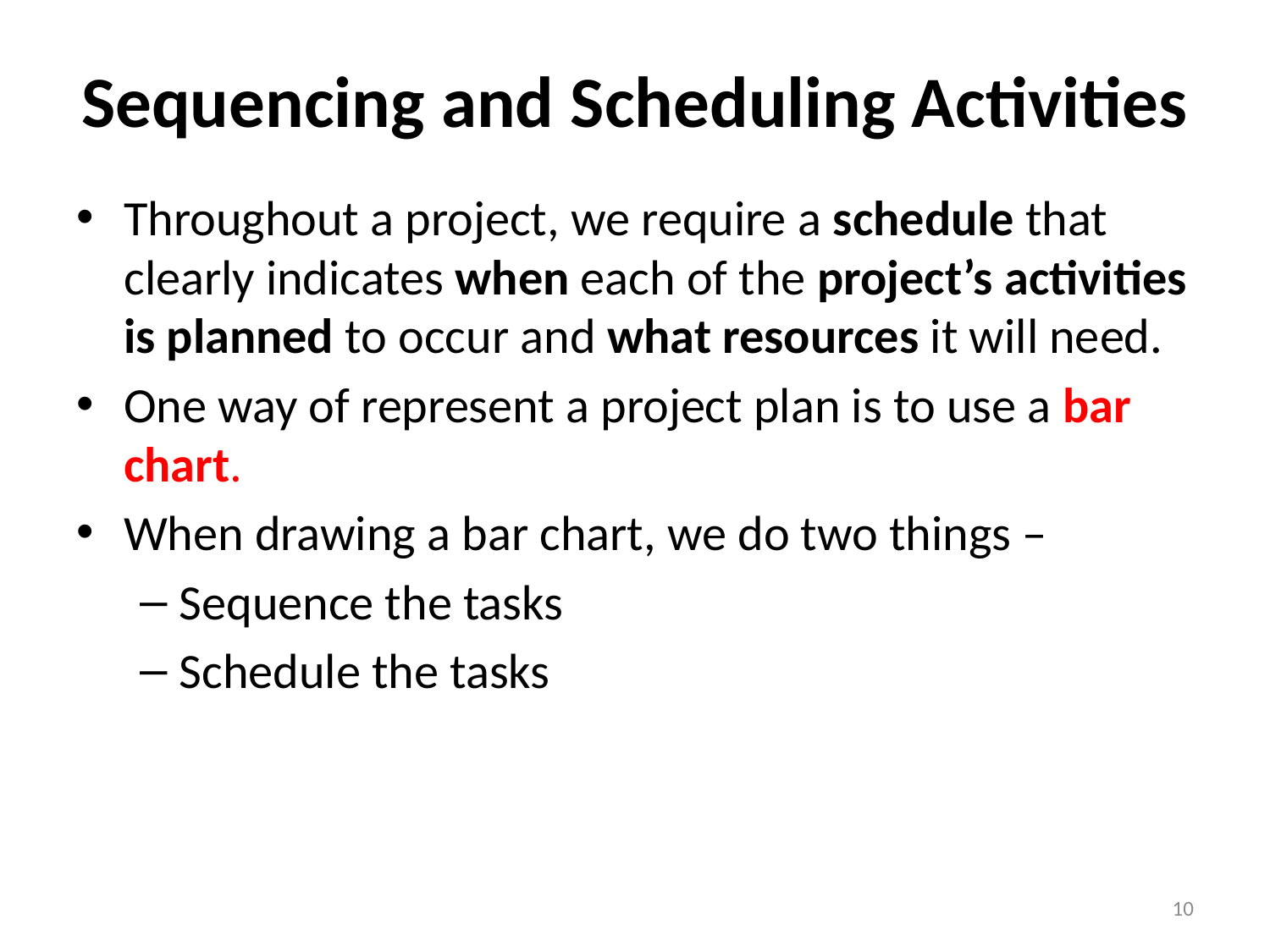

# Sequencing and Scheduling Activities
Throughout a project, we require a schedule that clearly indicates when each of the project’s activities is planned to occur and what resources it will need.
One way of represent a project plan is to use a bar chart.
When drawing a bar chart, we do two things –
Sequence the tasks
Schedule the tasks

10